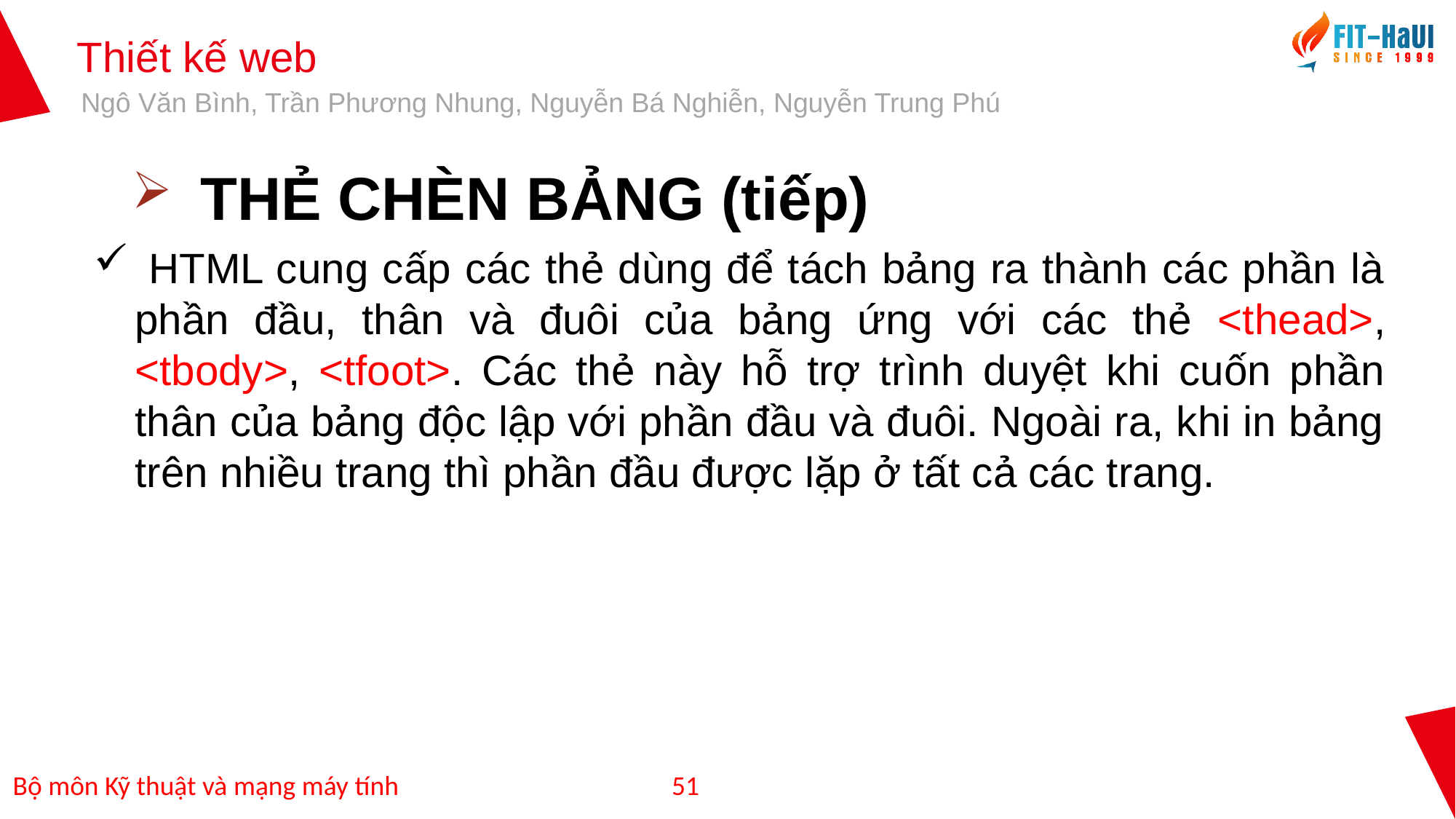

THẺ CHÈN BẢNG (tiếp)
 HTML cung cấp các thẻ dùng để tách bảng ra thành các phần là phần đầu, thân và đuôi của bảng ứng với các thẻ <thead>, <tbody>, <tfoot>. Các thẻ này hỗ trợ trình duyệt khi cuốn phần thân của bảng độc lập với phần đầu và đuôi. Ngoài ra, khi in bảng trên nhiều trang thì phần đầu được lặp ở tất cả các trang.